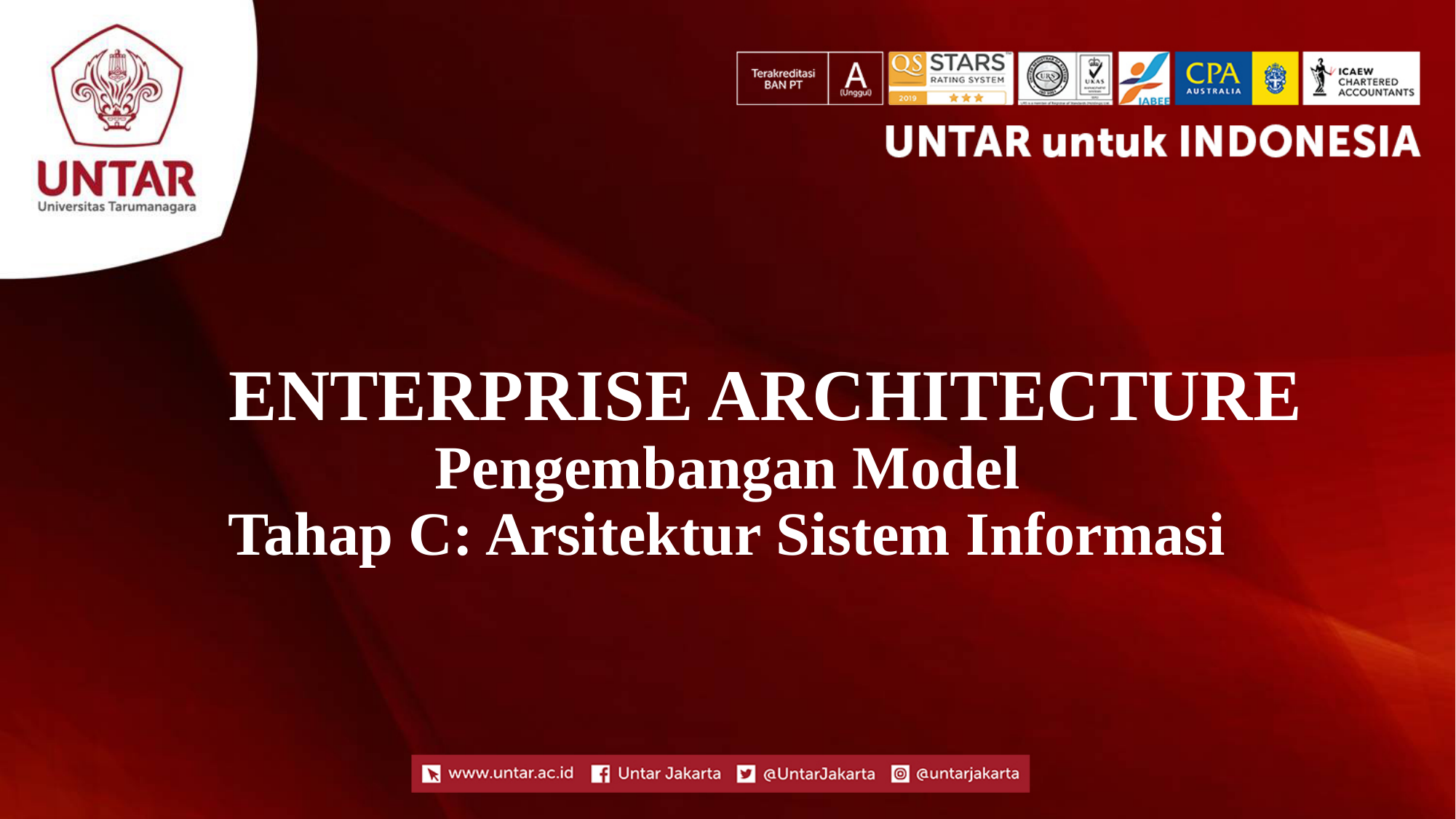

# ENTERPRISE ARCHITECTURE
Pengembangan Model
Tahap C: Arsitektur Sistem Informasi